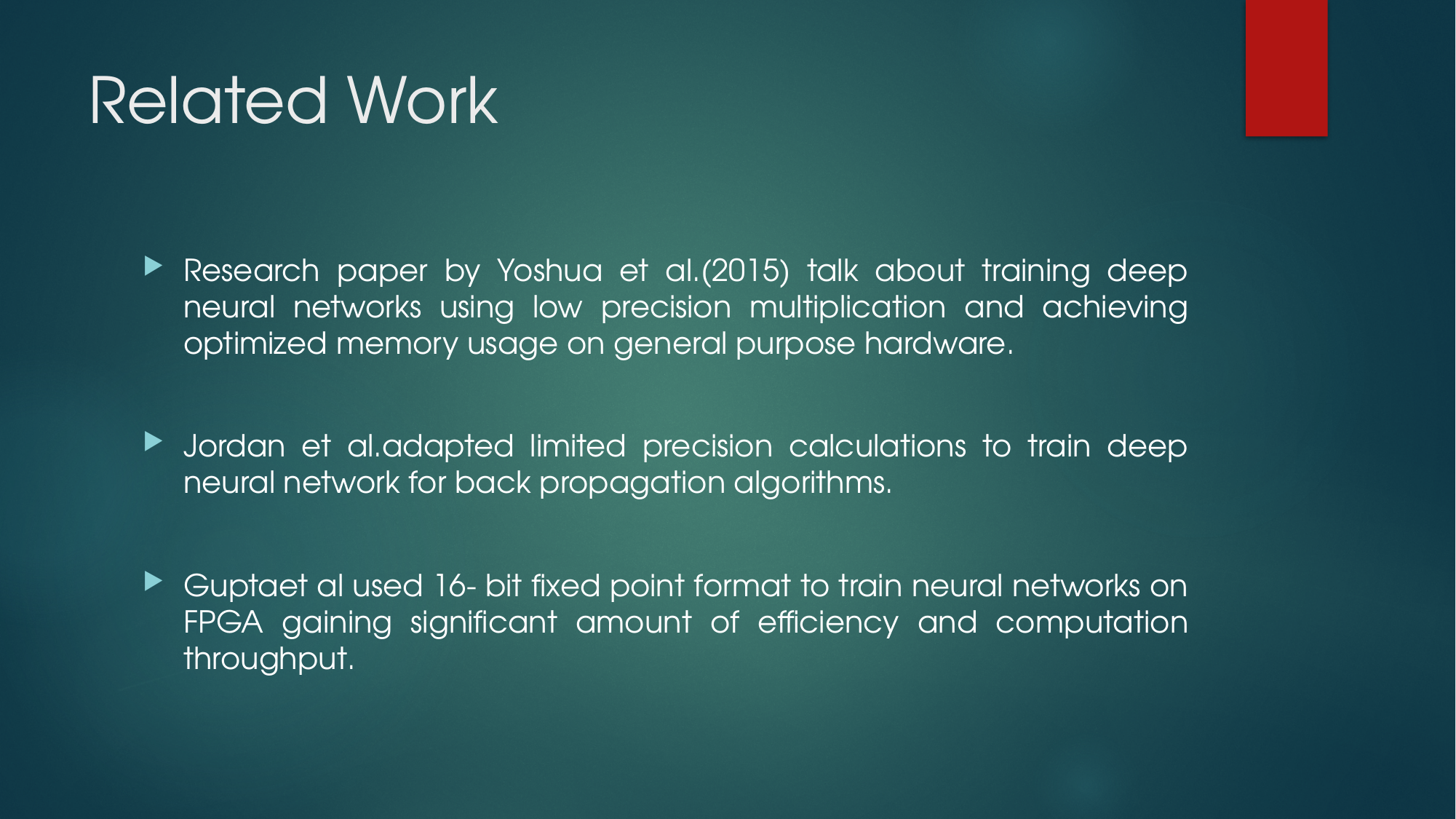

# Related Work
Research paper by Yoshua ​et al.​(2015) talk about training deep neural networks using low precision multiplication and achieving optimized memory usage on general purpose hardware.

Jordan ​et al.adapted limited precision calculations to train deep neural network for back propagation algorithms.

Guptaet al used 16- bit fixed point format to train neural networks on FPGA gaining significant amount of efficiency ​​and ​​computation​​ throughput.